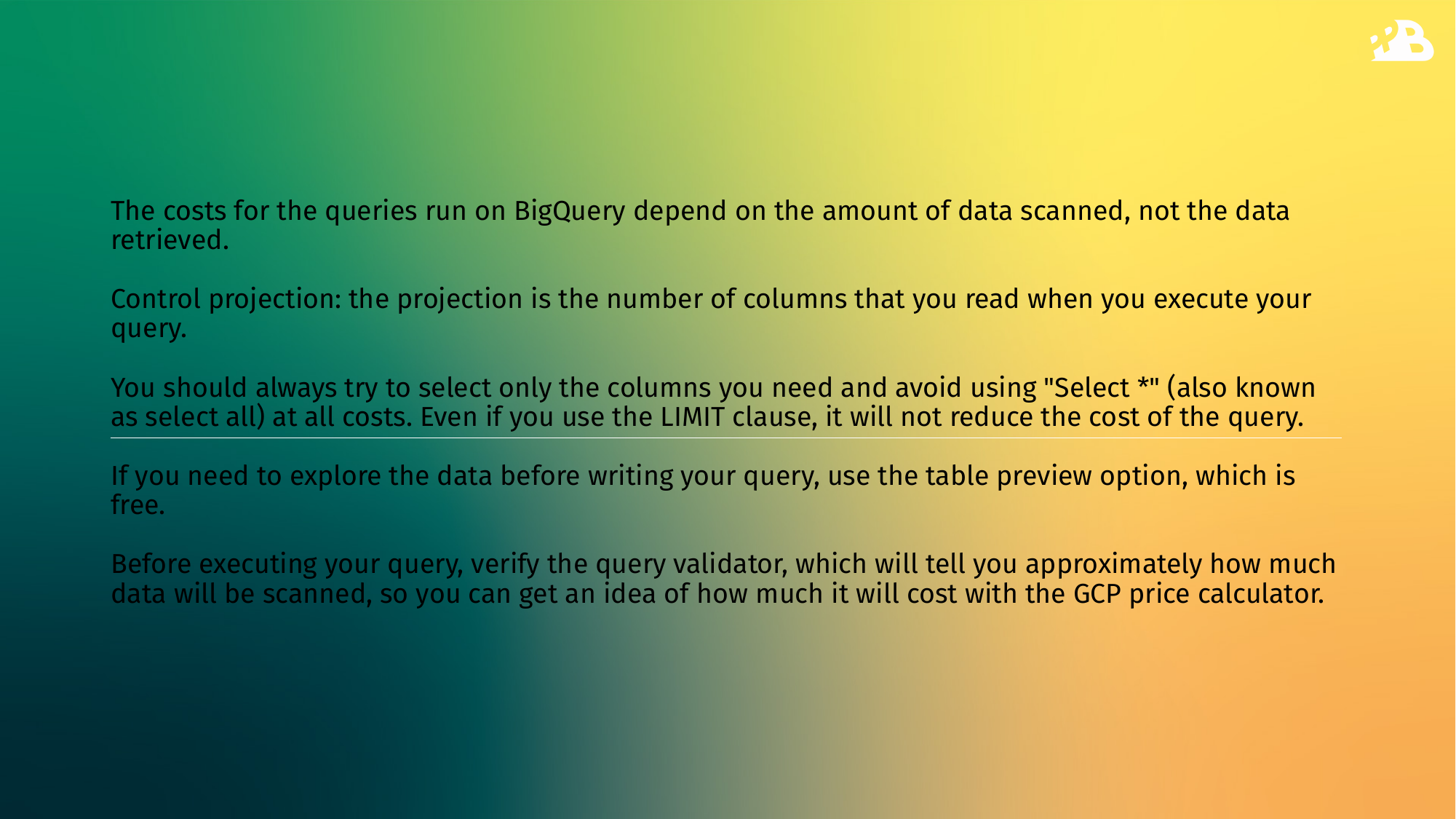

# The costs for the queries run on BigQuery depend on the amount of data scanned, not the data retrieved. Control projection: the projection is the number of columns that you read when you execute your query. You should always try to select only the columns you need and avoid using "Select *" (also known as select all) at all costs. Even if you use the LIMIT clause, it will not reduce the cost of the query. If you need to explore the data before writing your query, use the table preview option, which is free. Before executing your query, verify the query validator, which will tell you approximately how much data will be scanned, so you can get an idea of ​​how much it will cost with the GCP price calculator.